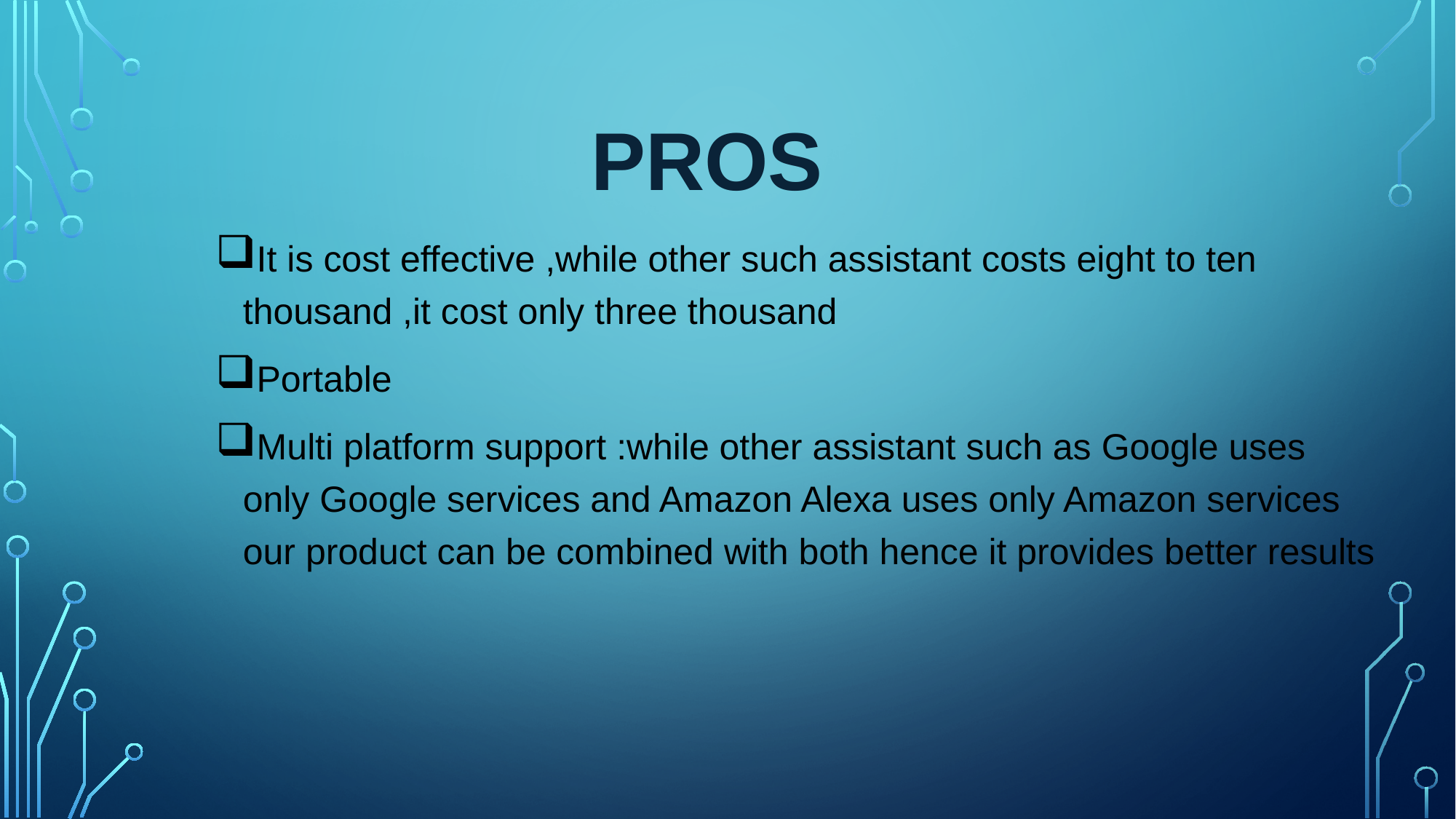

PROS
It is cost effective ,while other such assistant costs eight to ten thousand ,it cost only three thousand
Portable
Multi platform support :while other assistant such as Google uses only Google services and Amazon Alexa uses only Amazon services our product can be combined with both hence it provides better results